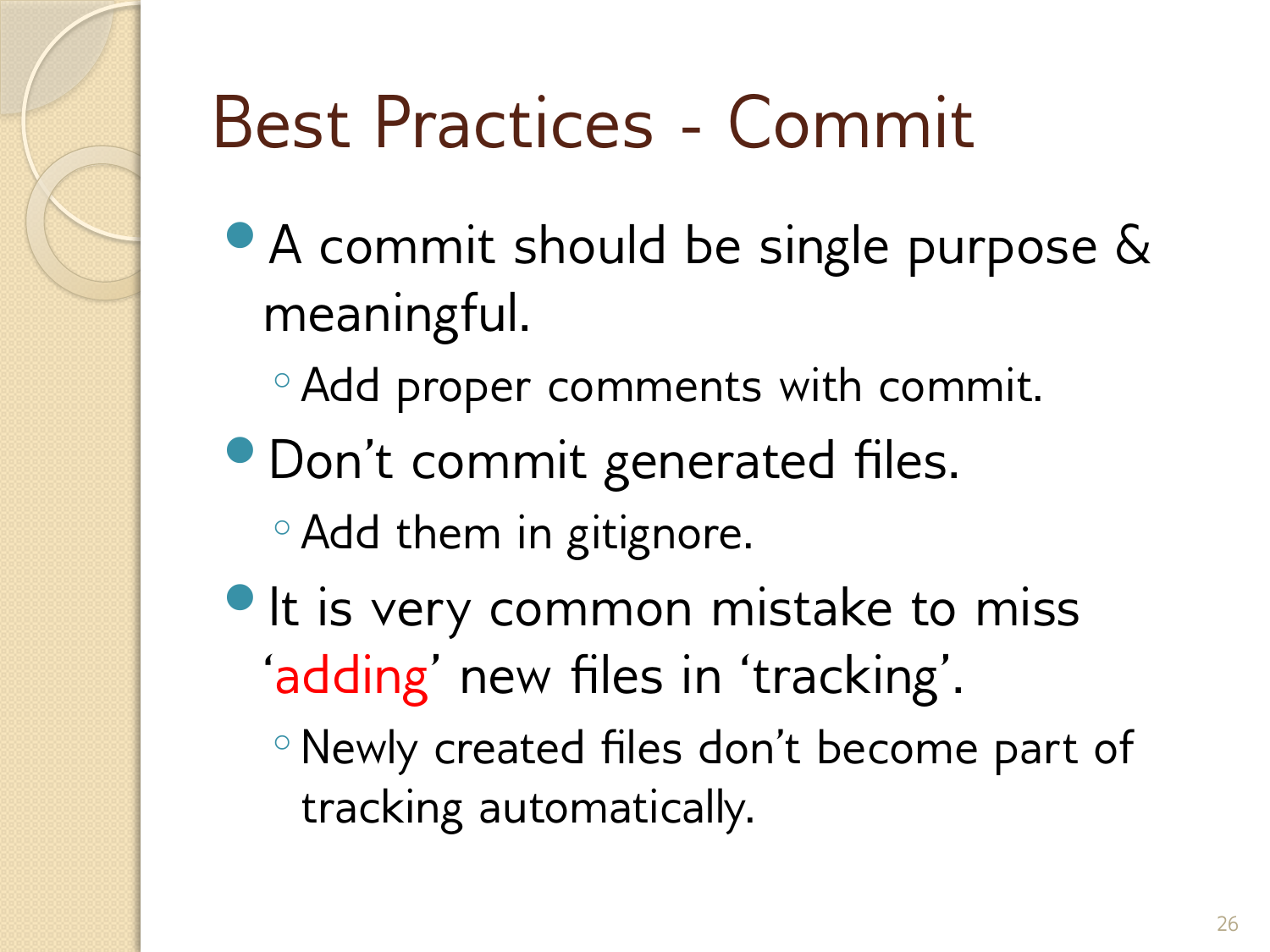

# Best Practices - Commit
A commit should be single purpose & meaningful.
Add proper comments with commit.
Don’t commit generated files.
Add them in gitignore.
It is very common mistake to miss ‘adding’ new files in ‘tracking’.
Newly created files don’t become part of tracking automatically.
26